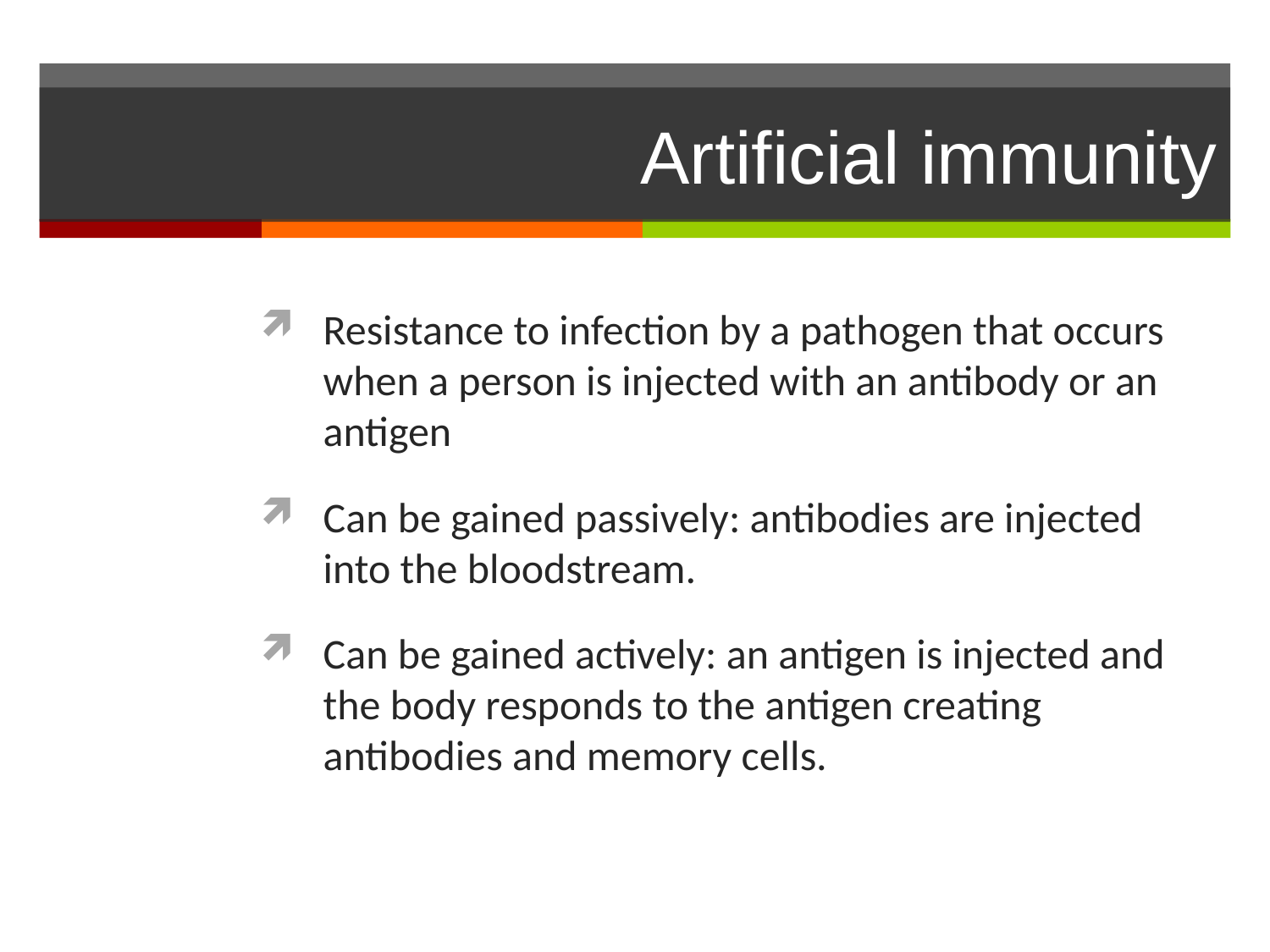

# Artificial immunity
Resistance to infection by a pathogen that occurs when a person is injected with an antibody or an antigen
Can be gained passively: antibodies are injected into the bloodstream.
Can be gained actively: an antigen is injected and the body responds to the antigen creating antibodies and memory cells.